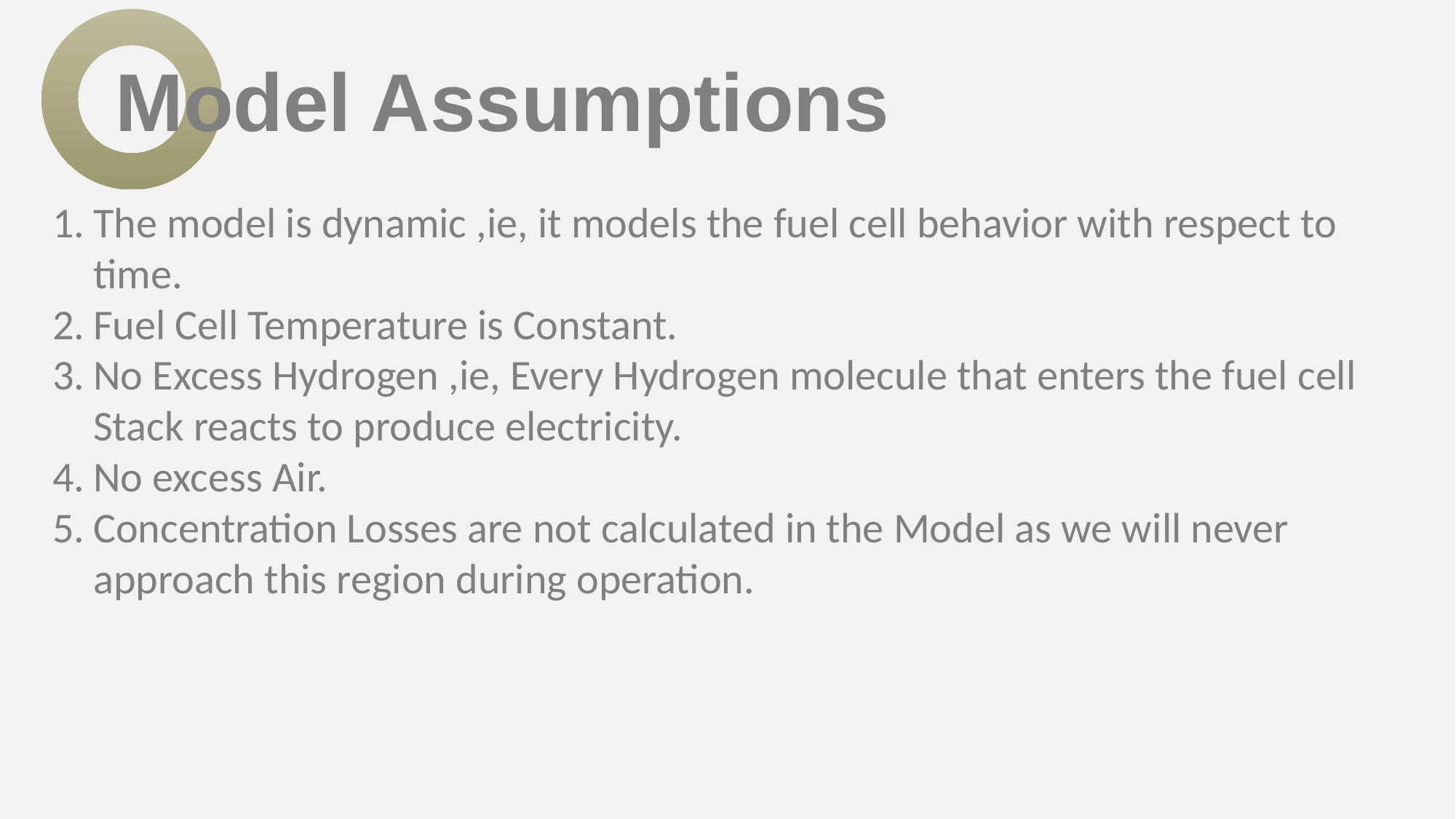

Model Assumptions

The model is dynamic ,ie, it models the fuel cell behavior with respect to time.
Fuel Cell Temperature is Constant.
No Excess Hydrogen ,ie, Every Hydrogen molecule that enters the fuel cell Stack reacts to produce electricity.
No excess Air.
Concentration Losses are not calculated in the Model as we will never approach this region during operation.